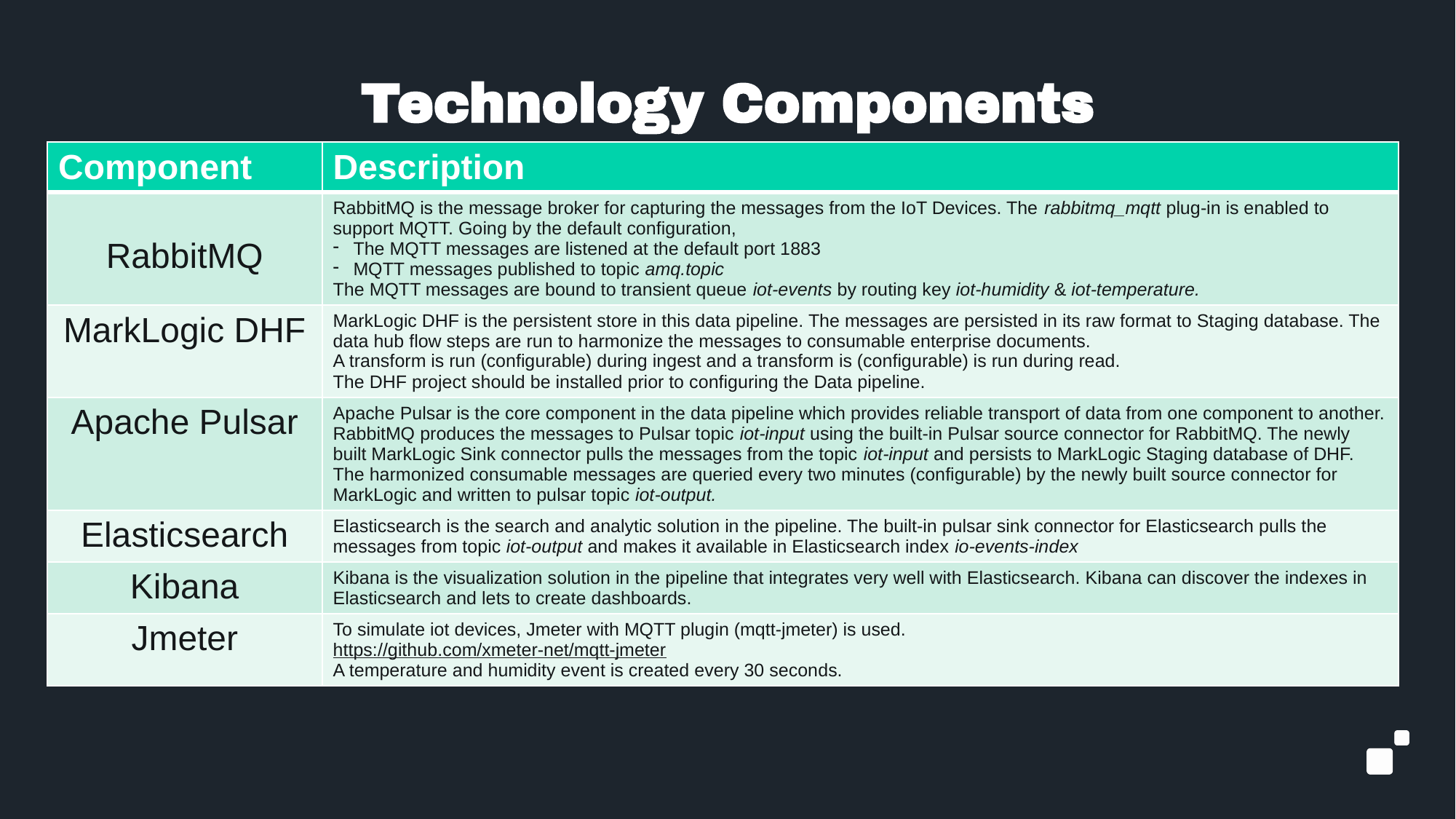

# Technology Components
| Component | Description |
| --- | --- |
| RabbitMQ | RabbitMQ is the message broker for capturing the messages from the IoT Devices. The rabbitmq\_mqtt plug-in is enabled to support MQTT. Going by the default configuration, The MQTT messages are listened at the default port 1883 MQTT messages published to topic amq.topic The MQTT messages are bound to transient queue iot-events by routing key iot-humidity & iot-temperature. |
| MarkLogic DHF | MarkLogic DHF is the persistent store in this data pipeline. The messages are persisted in its raw format to Staging database. The data hub flow steps are run to harmonize the messages to consumable enterprise documents. A transform is run (configurable) during ingest and a transform is (configurable) is run during read. The DHF project should be installed prior to configuring the Data pipeline. |
| Apache Pulsar | Apache Pulsar is the core component in the data pipeline which provides reliable transport of data from one component to another. RabbitMQ produces the messages to Pulsar topic iot-input using the built-in Pulsar source connector for RabbitMQ. The newly built MarkLogic Sink connector pulls the messages from the topic iot-input and persists to MarkLogic Staging database of DHF. The harmonized consumable messages are queried every two minutes (configurable) by the newly built source connector for MarkLogic and written to pulsar topic iot-output. |
| Elasticsearch | Elasticsearch is the search and analytic solution in the pipeline. The built-in pulsar sink connector for Elasticsearch pulls the messages from topic iot-output and makes it available in Elasticsearch index io-events-index |
| Kibana | Kibana is the visualization solution in the pipeline that integrates very well with Elasticsearch. Kibana can discover the indexes in Elasticsearch and lets to create dashboards. |
| Jmeter | To simulate iot devices, Jmeter with MQTT plugin (mqtt-jmeter) is used. https://github.com/xmeter-net/mqtt-jmeter A temperature and humidity event is created every 30 seconds. |